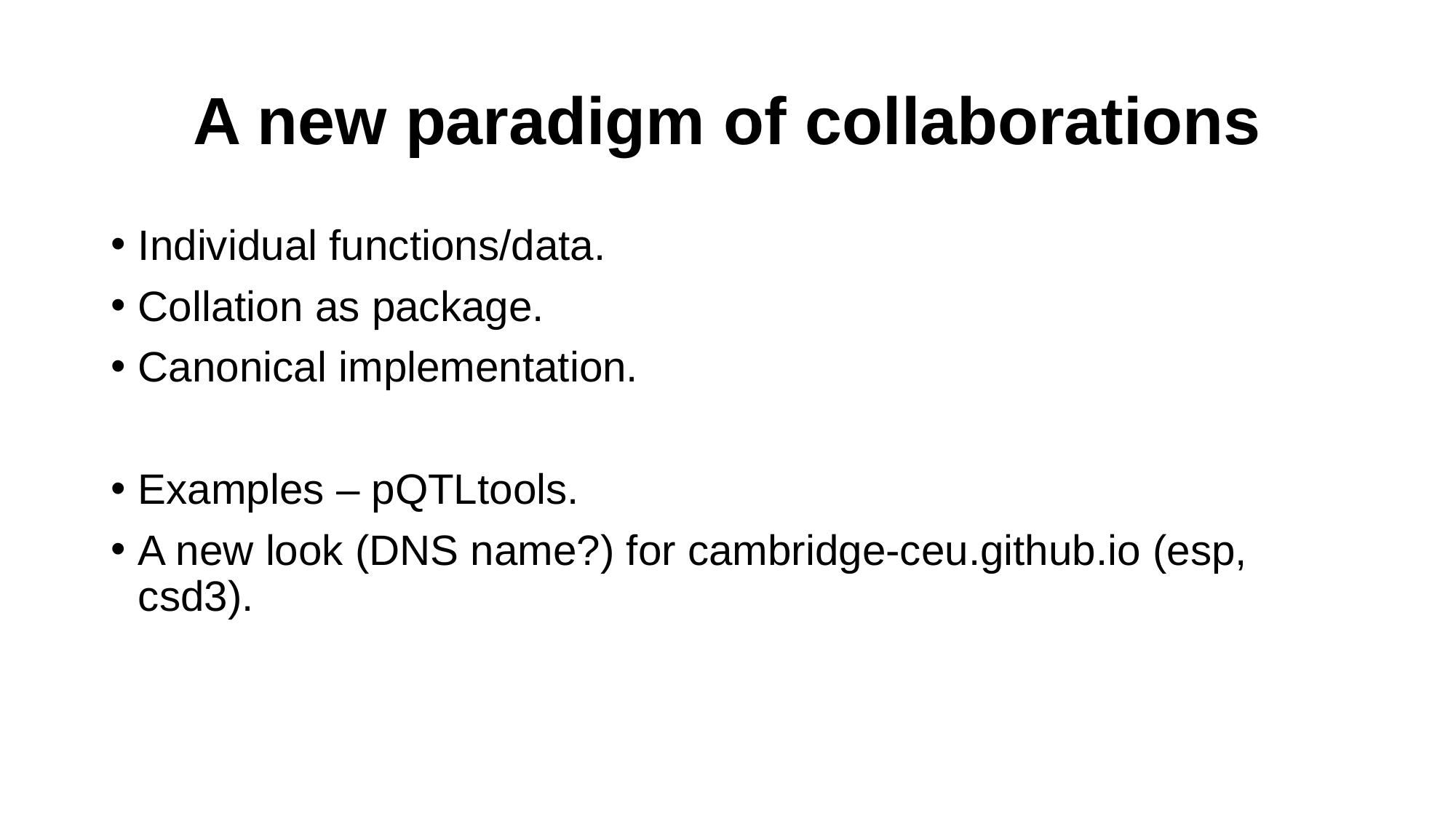

# A new paradigm of collaborations
Individual functions/data.
Collation as package.
Canonical implementation.

Examples – pQTLtools.
A new look (DNS name?) for cambridge-ceu.github.io (esp, csd3).